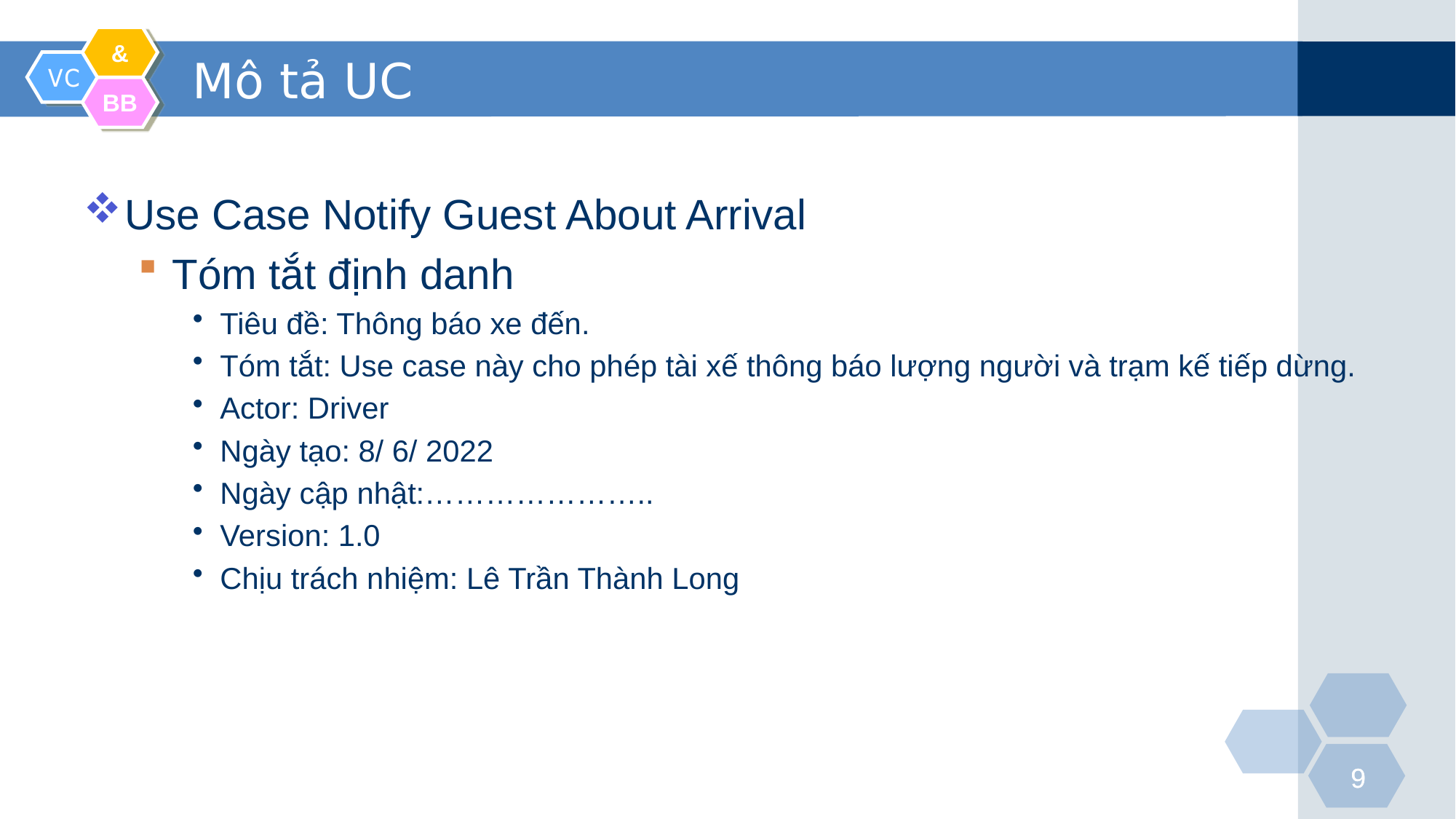

# Mô tả UC
Use Case Notify Guest About Arrival
Tóm tắt định danh
Tiêu đề: Thông báo xe đến.
Tóm tắt: Use case này cho phép tài xế thông báo lượng người và trạm kế tiếp dừng.
Actor: Driver
Ngày tạo: 8/ 6/ 2022
Ngày cập nhật:…………………..
Version: 1.0
Chịu trách nhiệm: Lê Trần Thành Long